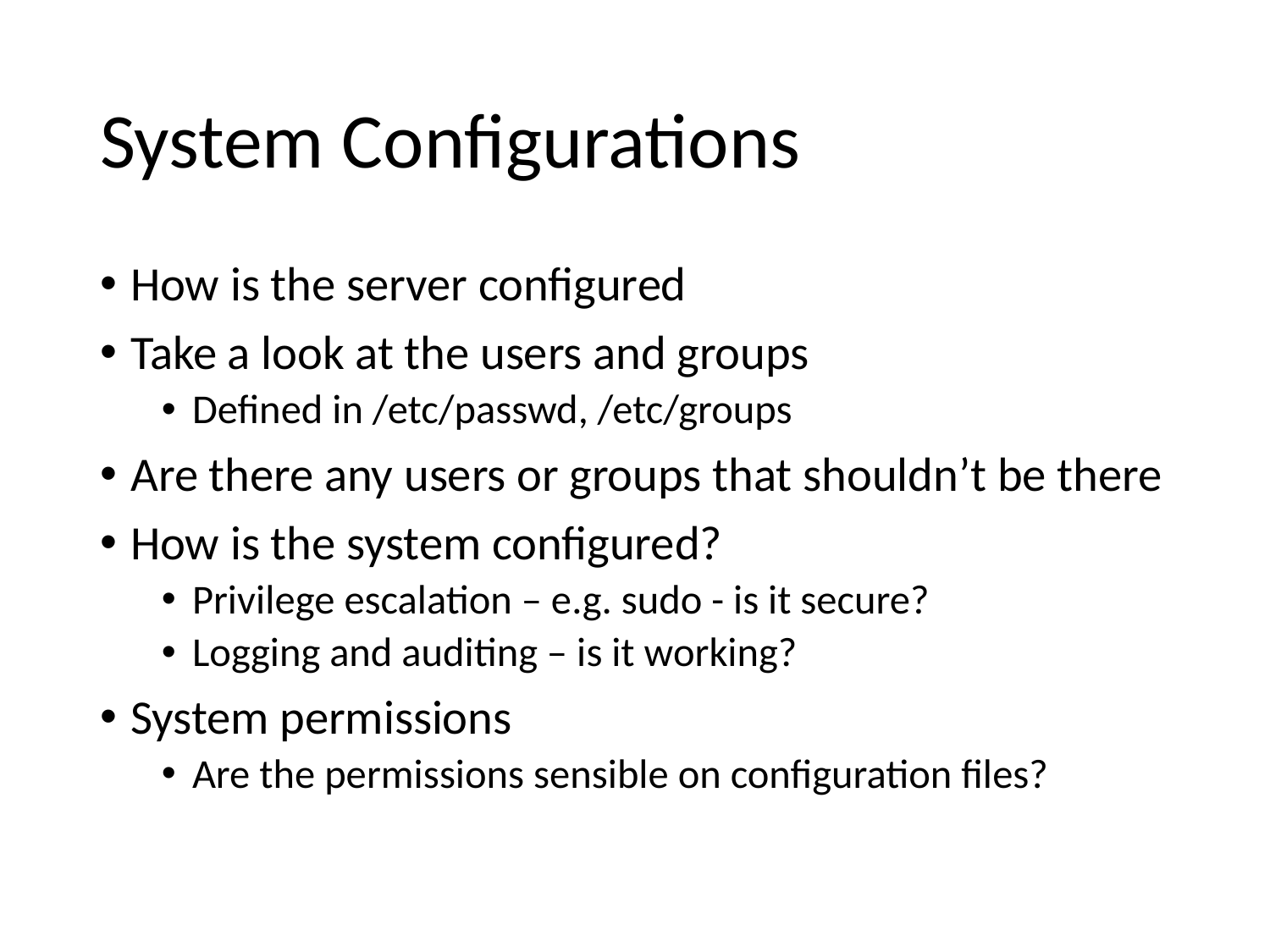

# System Configurations
How is the server configured
Take a look at the users and groups
Defined in /etc/passwd, /etc/groups
Are there any users or groups that shouldn’t be there
How is the system configured?
Privilege escalation – e.g. sudo - is it secure?
Logging and auditing – is it working?
System permissions
Are the permissions sensible on configuration files?